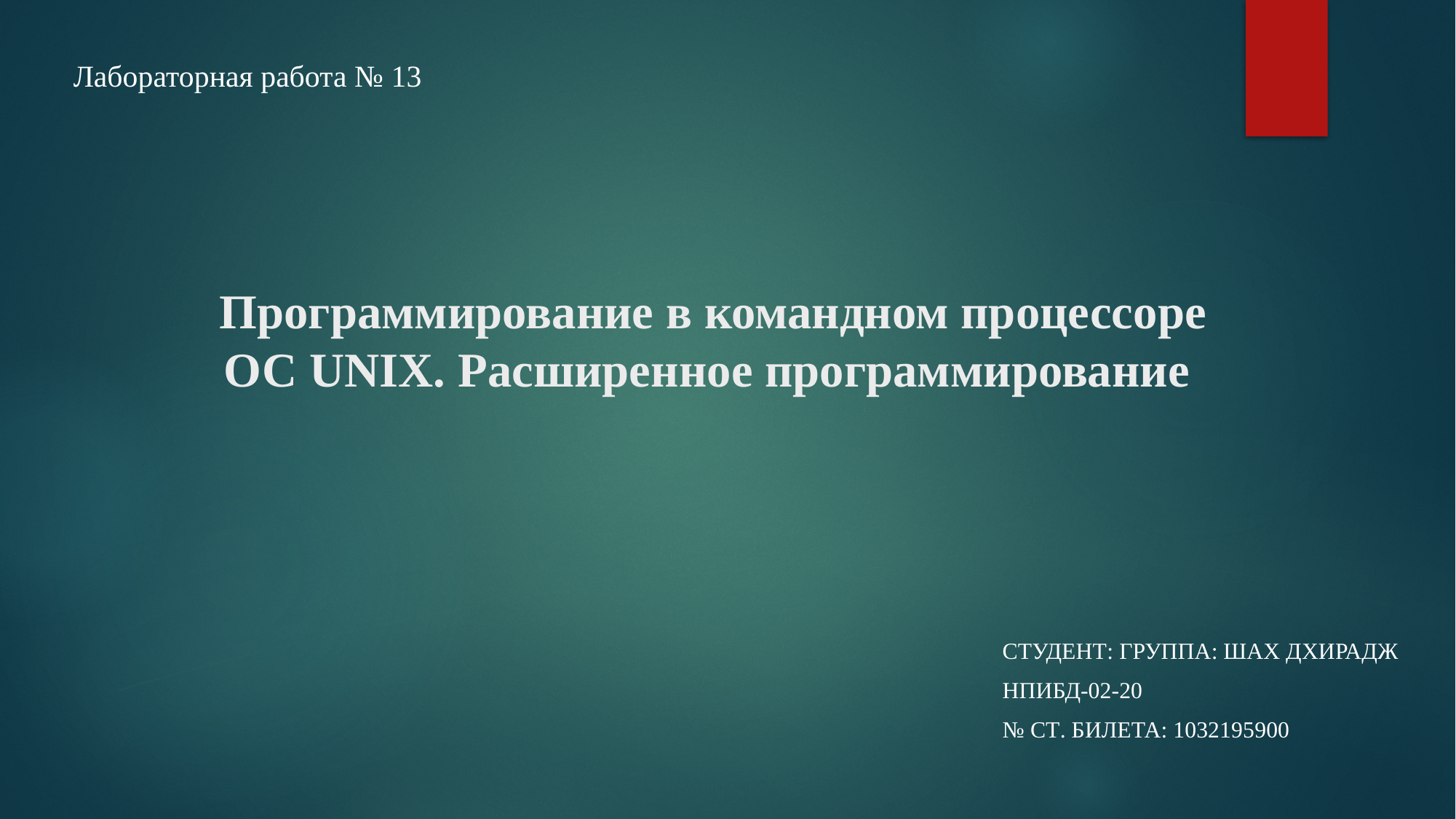

Лабораторная работа № 13

# Программирование в командном процессоре ОС UNIX. Расширенное программирование
Студент: Группа: Шах Дхирадж
НПИбд-02-20
№ ст. билета: 1032195900